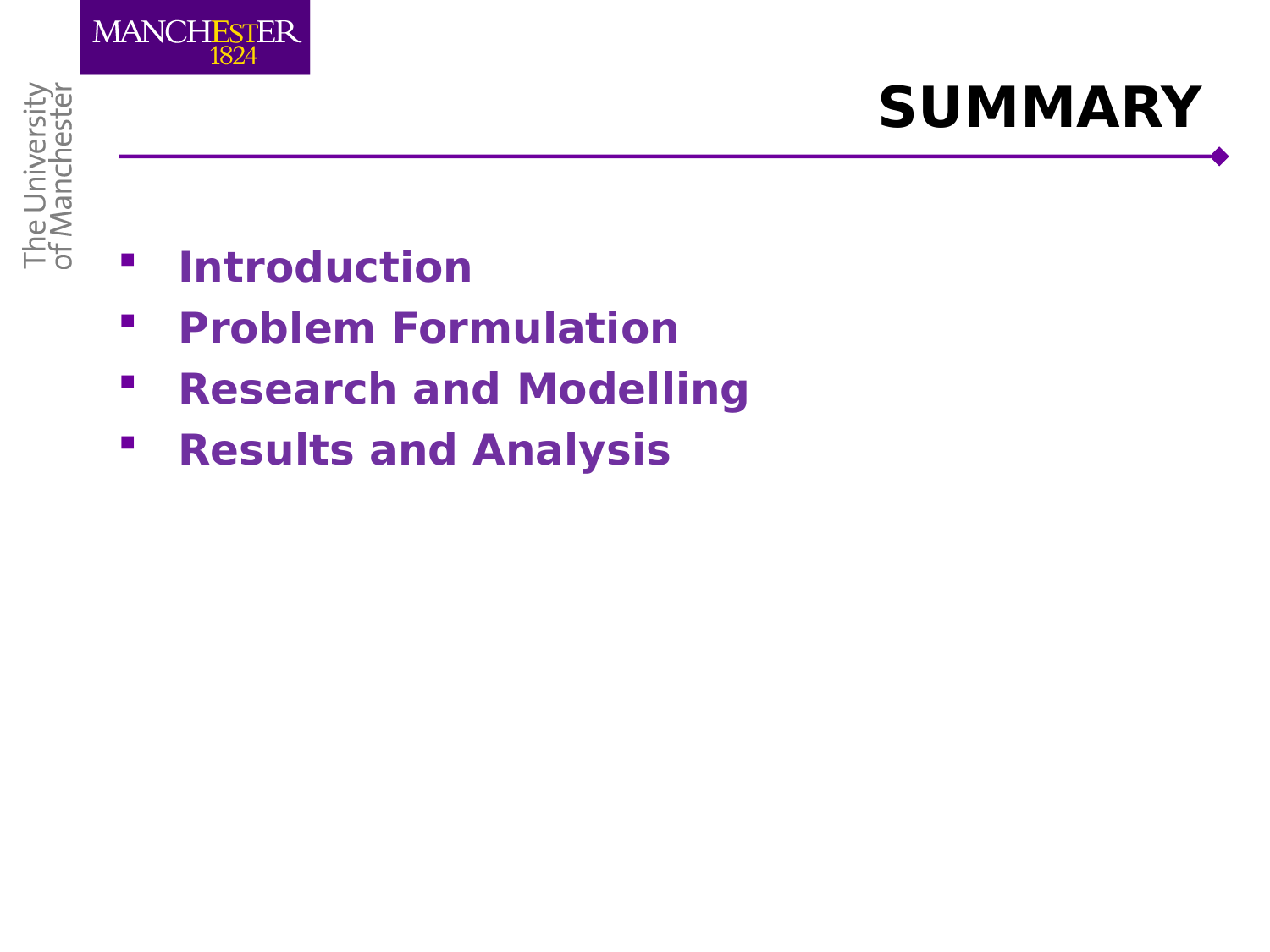

# SUMMARY
 Introduction
 Problem Formulation
 Research and Modelling
 Results and Analysis